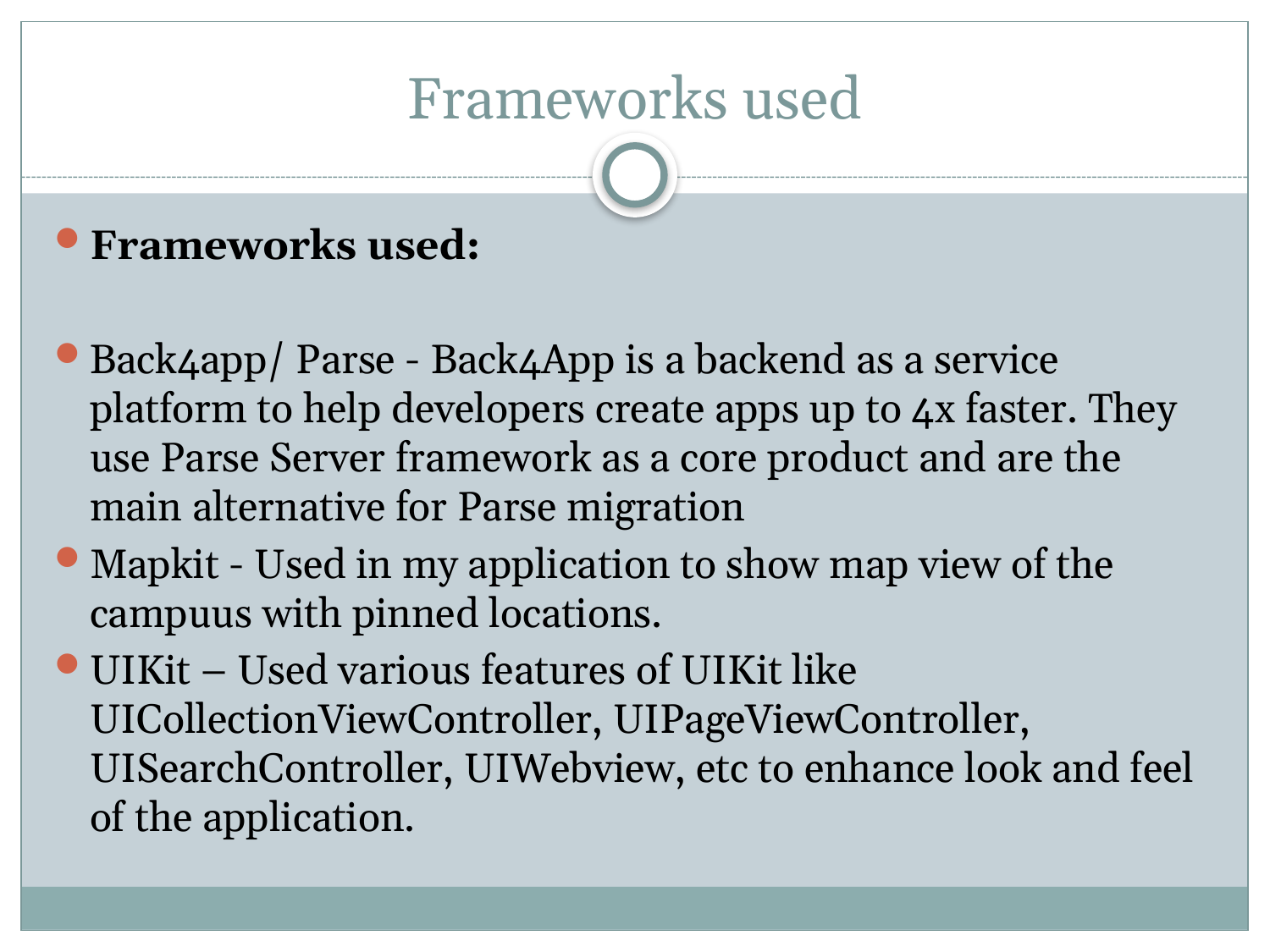

# Frameworks used
Frameworks used:

Back4app/ Parse - Back4App is a backend as a service platform to help developers create apps up to 4x faster. They use Parse Server framework as a core product and are the main alternative for Parse migration
Mapkit - Used in my application to show map view of the campuus with pinned locations.
UIKit – Used various features of UIKit like UICollectionViewController, UIPageViewController, UISearchController, UIWebview, etc to enhance look and feel of the application.